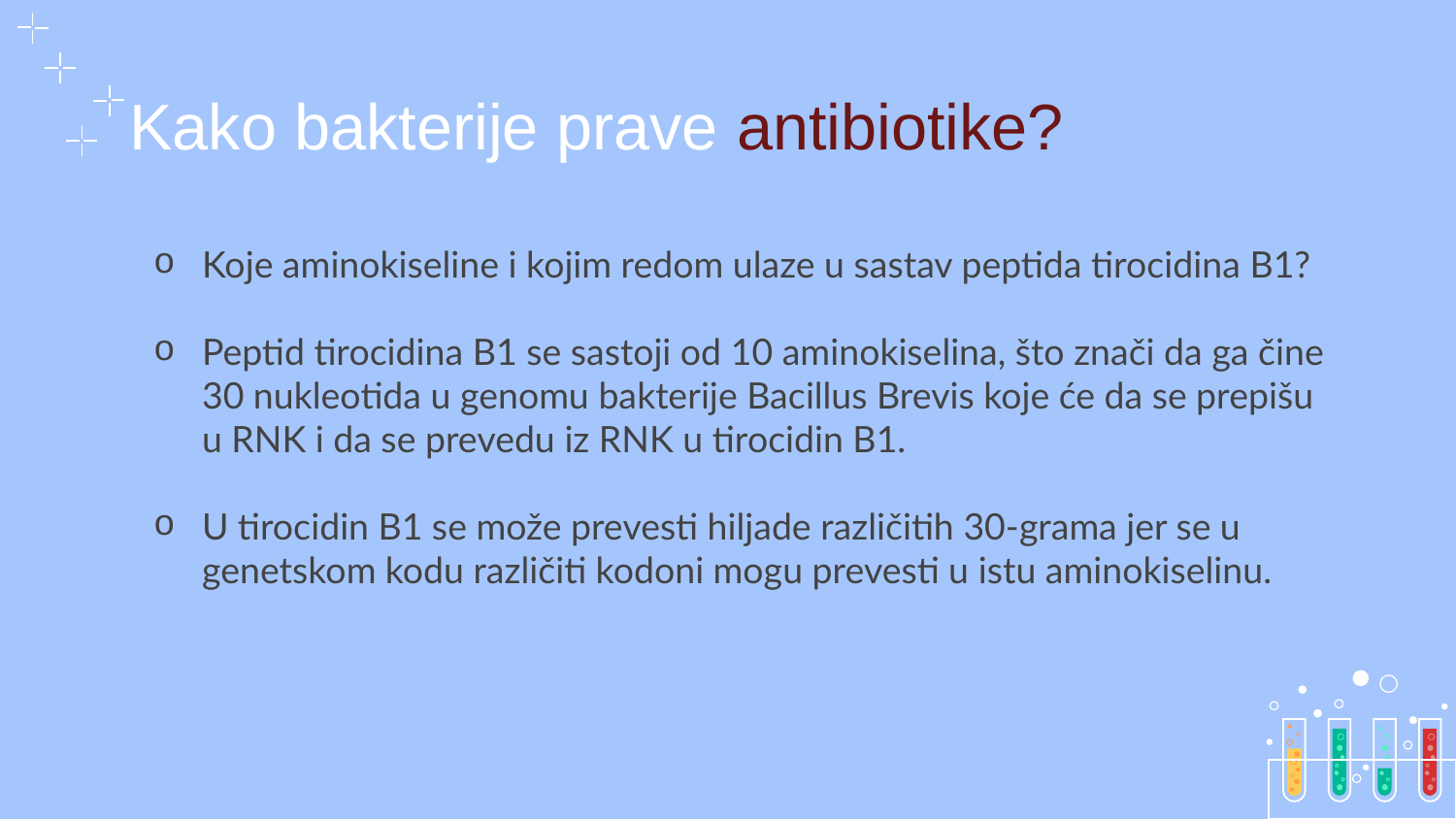

# Kako bakterije prave antibiotike?
Koje aminokiseline i kojim redom ulaze u sastav peptida tirocidina B1?

Peptid tirocidina B1 se sastoji od 10 aminokiselina, što znači da ga čine 30 nukleotida u genomu bakterije Bacillus Brevis koje će da se prepišu u RNK i da se prevedu iz RNK u tirocidin B1.

U tirocidin B1 se može prevesti hiljade različitih 30-grama jer se u genetskom kodu različiti kodoni mogu prevesti u istu aminokiselinu.